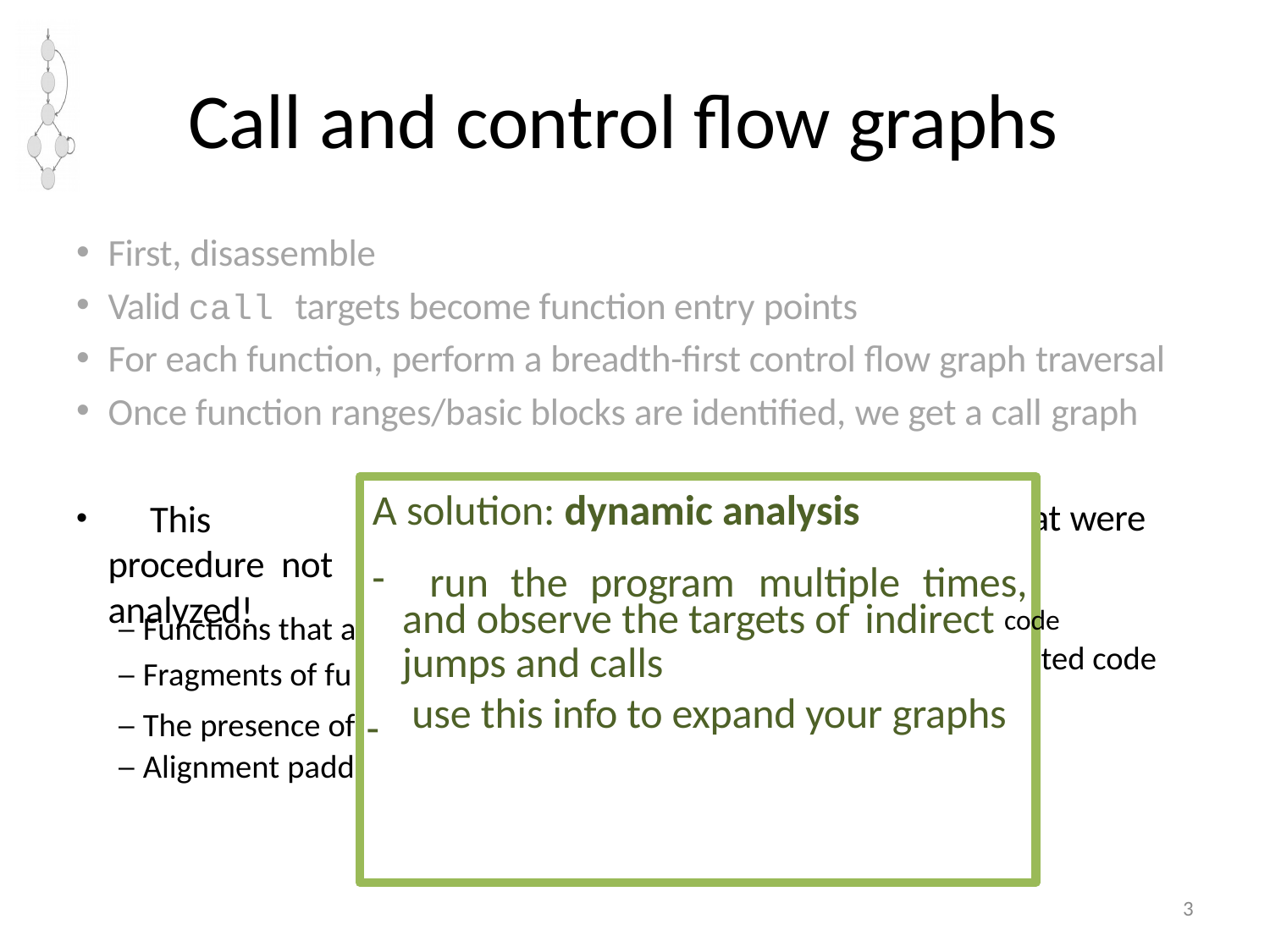

# Call and control flow graphs
First, disassemble
Valid call targets become function entry points
For each function, perform a breadth-first control flow graph traversal
Once function ranges/basic blocks are identified, we get a call graph

A solution: dynamic analysis
-	run	the	program	multiple	times,
	This procedure  not analyzed!
at were
might leave us with gaps in the text space th

re never statically referenced in previously visited  nctions never statically referenced in previously vis  data
ing
and observe the targets of indirect code
– Functions that a
jumps and calls
use this info to expand your graphs
– Fragments of fu
ited code
– The presence of -
– Alignment padd
3